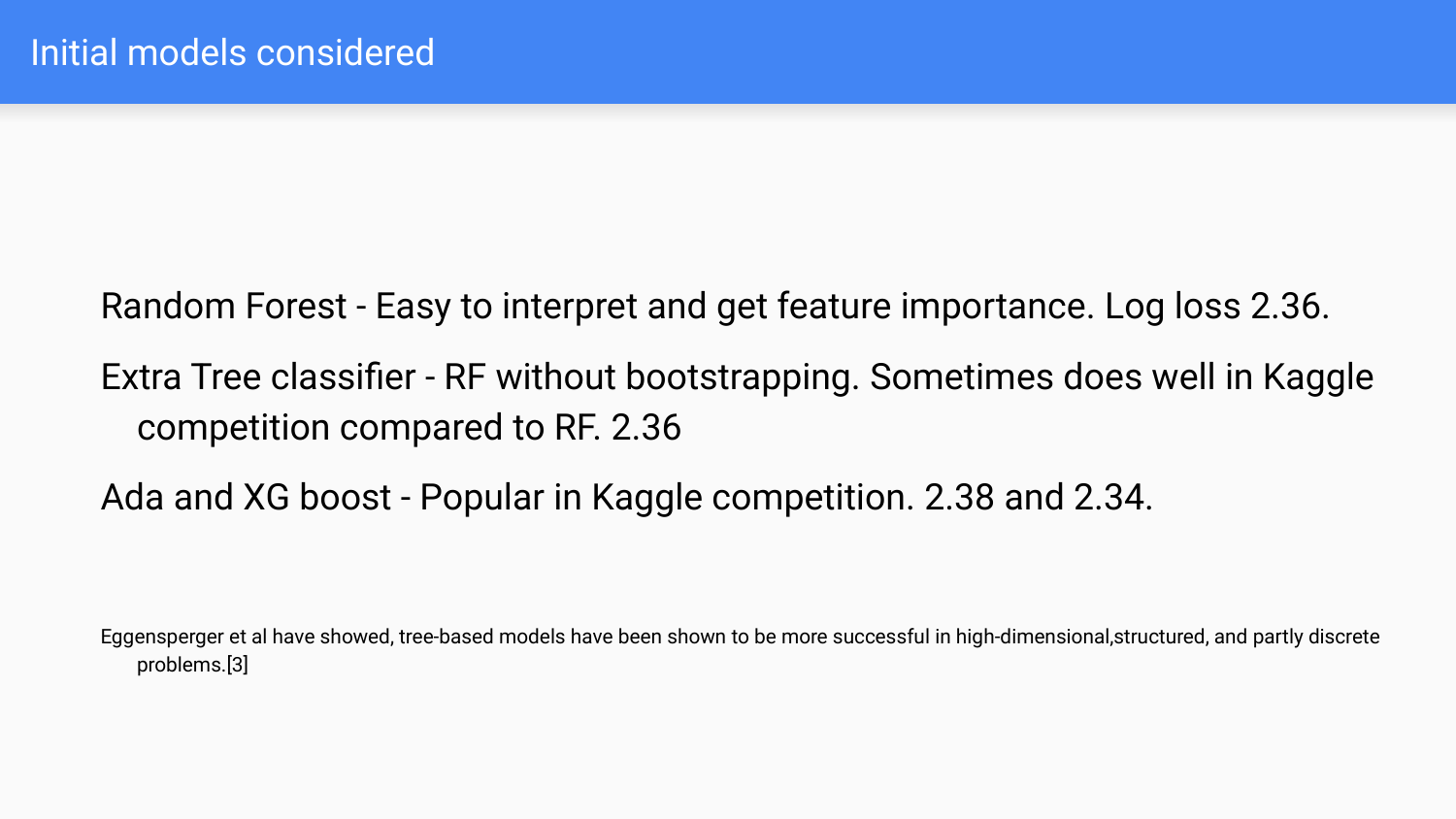

# Initial models considered
Random Forest - Easy to interpret and get feature importance. Log loss 2.36.
Extra Tree classifier - RF without bootstrapping. Sometimes does well in Kaggle competition compared to RF. 2.36
Ada and XG boost - Popular in Kaggle competition. 2.38 and 2.34.

Eggensperger et al have showed, tree-based models have been shown to be more successful in high-dimensional,structured, and partly discrete problems.[3]